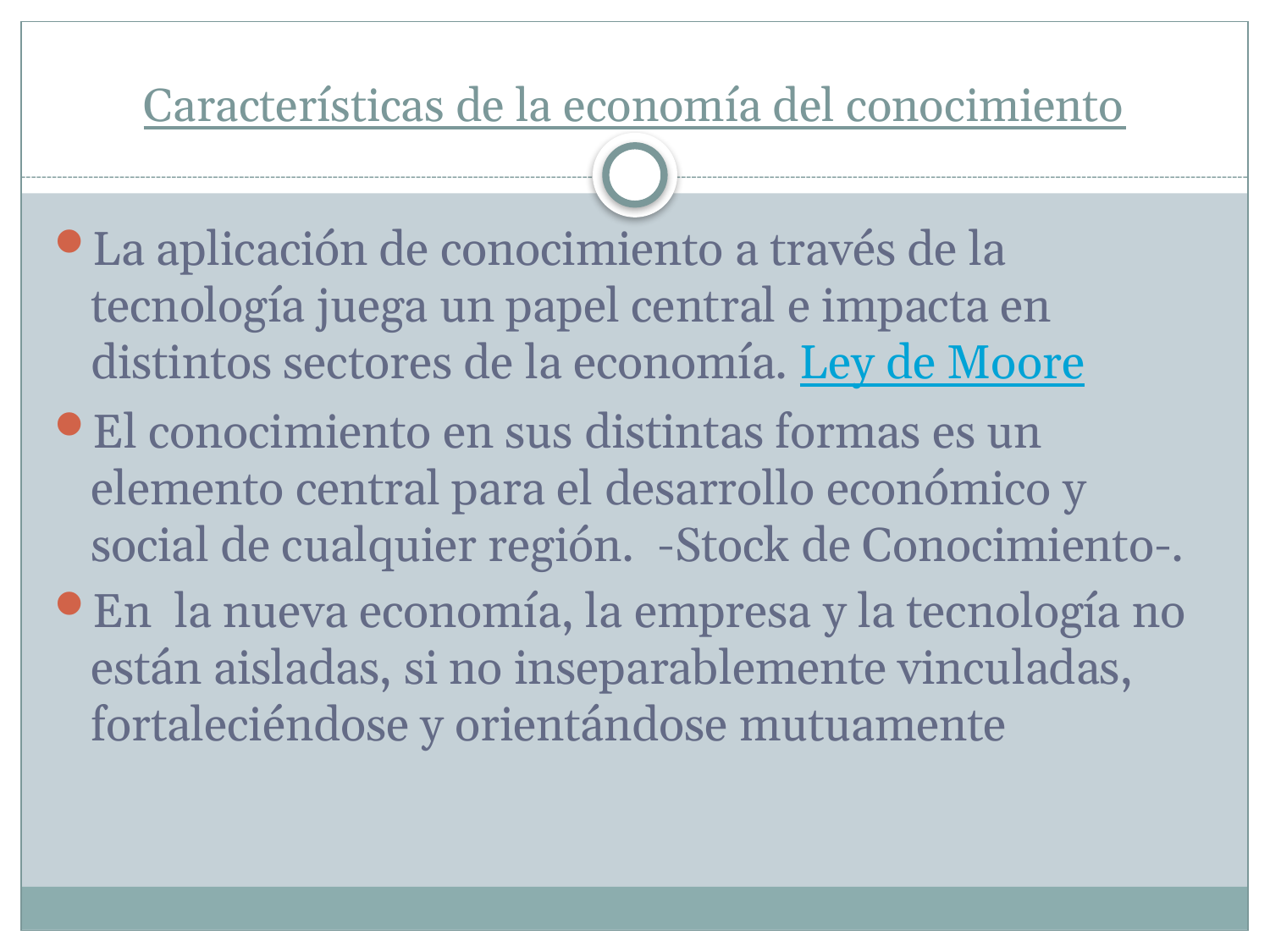

# Características de la economía del conocimiento
La aplicación de conocimiento a través de la tecnología juega un papel central e impacta en distintos sectores de la economía. Ley de Moore
El conocimiento en sus distintas formas es un elemento central para el desarrollo económico y social de cualquier región.  -Stock de Conocimiento-.
En  la nueva economía, la empresa y la tecnología no están aisladas, si no inseparablemente vinculadas, fortaleciéndose y orientándose mutuamente